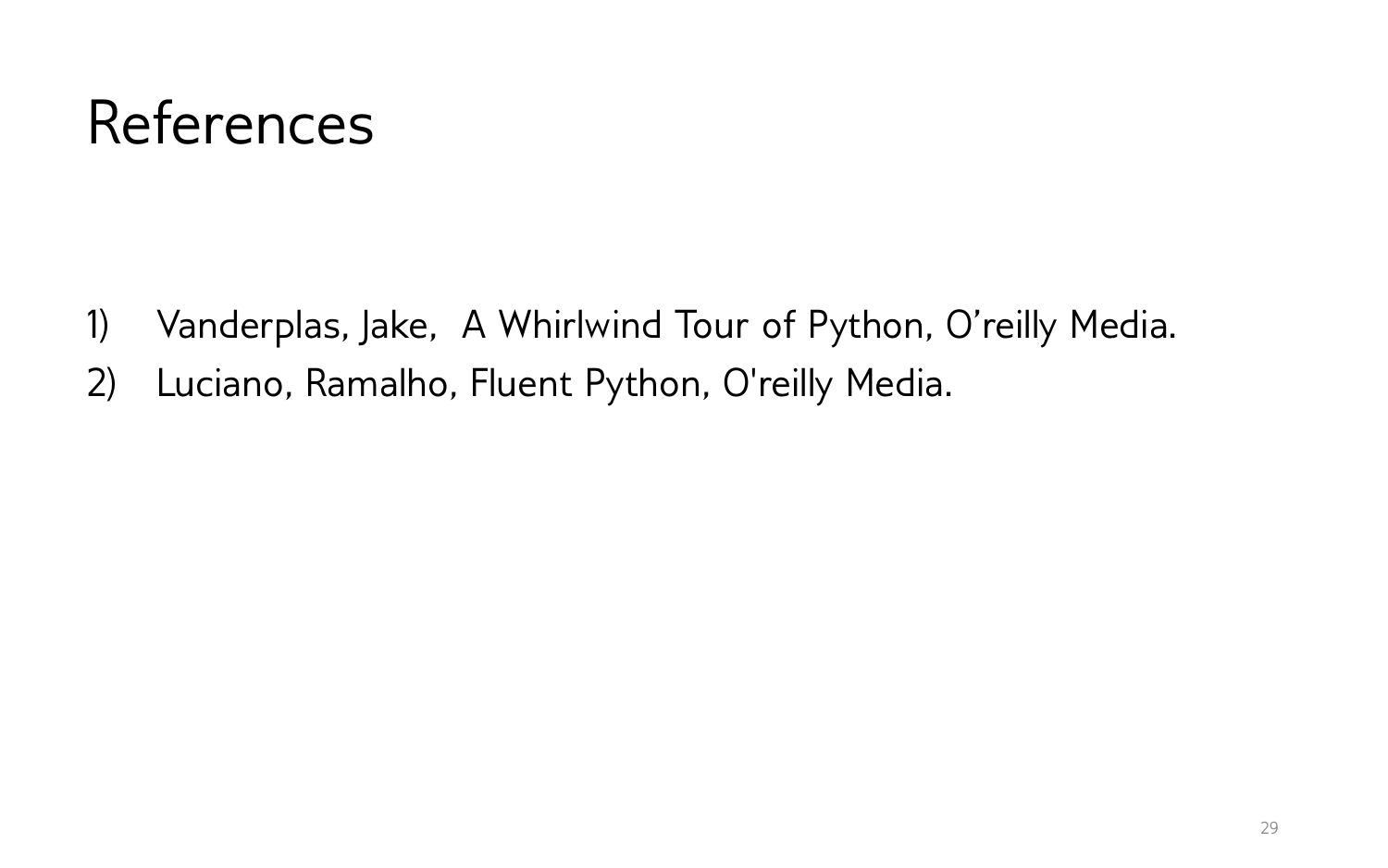

# References

Vanderplas, Jake,  A Whirlwind Tour of Python, O’reilly Media.
Luciano, Ramalho, Fluent Python, O'reilly Media.

29